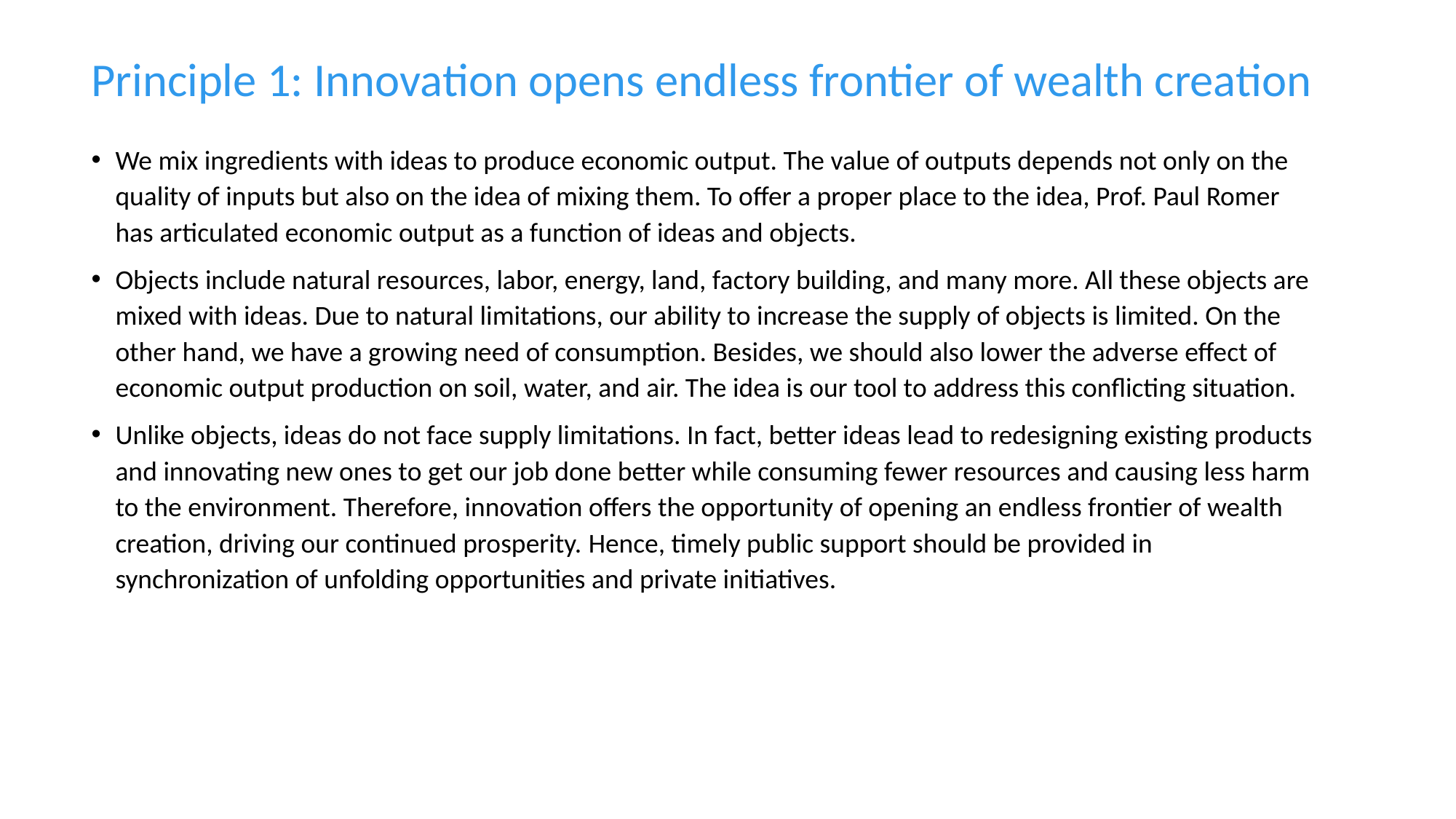

# Principle 1: Innovation opens endless frontier of wealth creation
We mix ingredients with ideas to produce economic output. The value of outputs depends not only on the quality of inputs but also on the idea of mixing them. To offer a proper place to the idea, Prof. Paul Romer has articulated economic output as a function of ideas and objects.
Objects include natural resources, labor, energy, land, factory building, and many more. All these objects are mixed with ideas. Due to natural limitations, our ability to increase the supply of objects is limited. On the other hand, we have a growing need of consumption. Besides, we should also lower the adverse effect of economic output production on soil, water, and air. The idea is our tool to address this conflicting situation.
Unlike objects, ideas do not face supply limitations. In fact, better ideas lead to redesigning existing products and innovating new ones to get our job done better while consuming fewer resources and causing less harm to the environment. Therefore, innovation offers the opportunity of opening an endless frontier of wealth creation, driving our continued prosperity. Hence, timely public support should be provided in synchronization of unfolding opportunities and private initiatives.